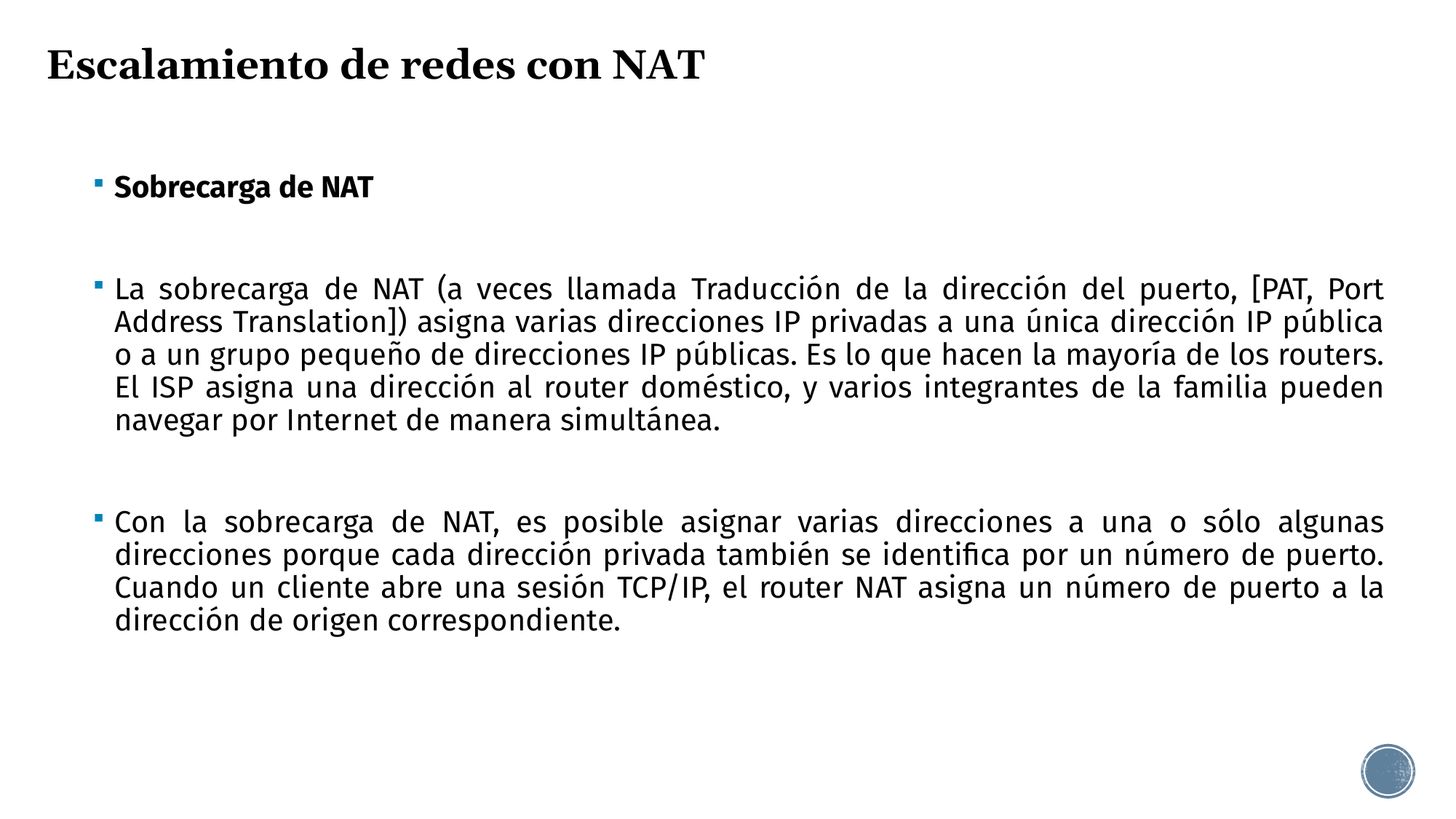

# Escalamiento de redes con NAT
Sobrecarga de NAT

La sobrecarga de NAT (a veces llamada Traducción de la dirección del puerto, [PAT, Port Address Translation]) asigna varias direcciones IP privadas a una única dirección IP pública o a un grupo pequeño de direcciones IP públicas. Es lo que hacen la mayoría de los routers. El ISP asigna una dirección al router doméstico, y varios integrantes de la familia pueden navegar por Internet de manera simultánea.

Con la sobrecarga de NAT, es posible asignar varias direcciones a una o sólo algunas direcciones porque cada dirección privada también se identifica por un número de puerto. Cuando un cliente abre una sesión TCP/IP, el router NAT asigna un número de puerto a la dirección de origen correspondiente.